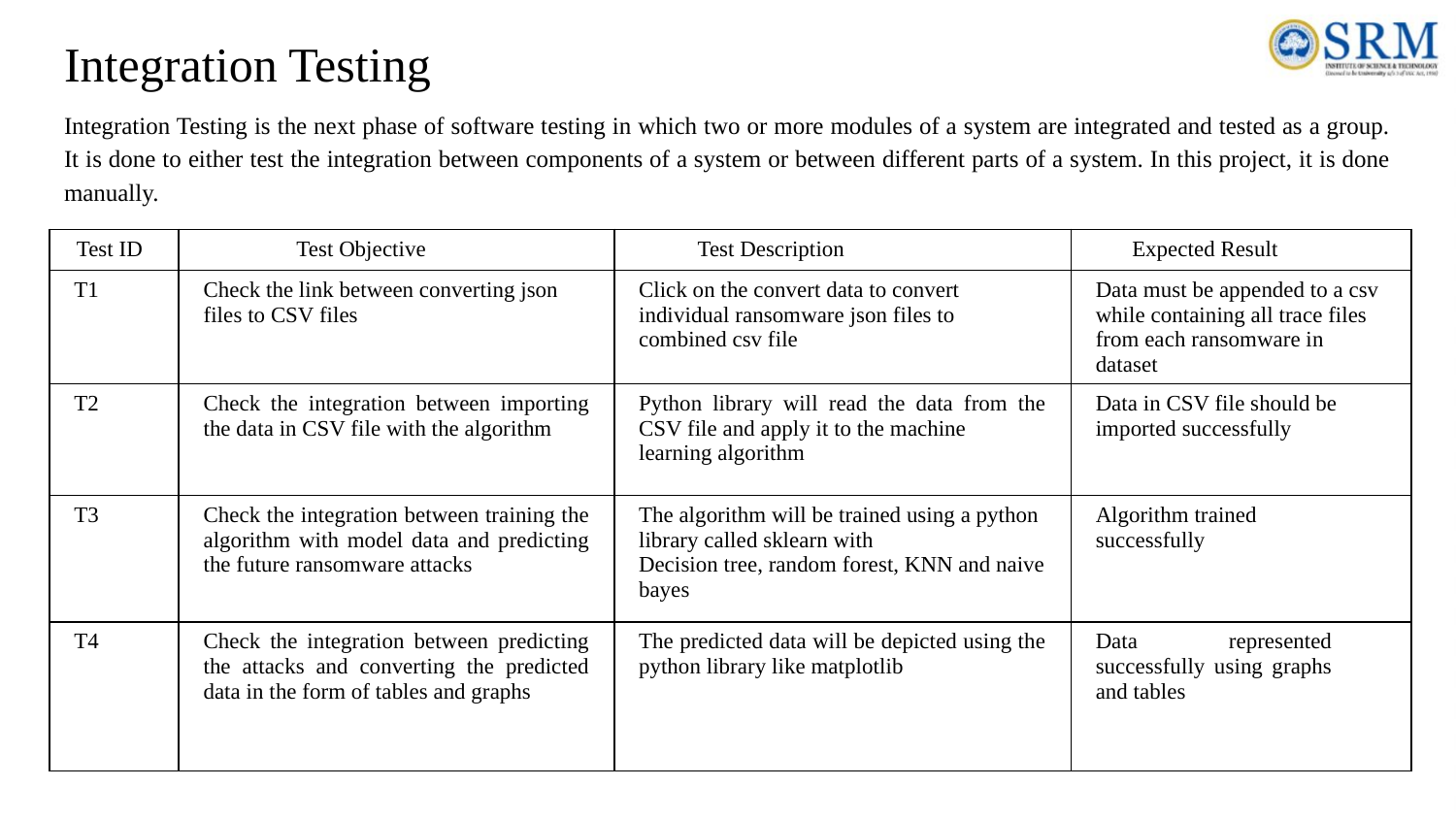

# Integration Testing
Integration Testing is the next phase of software testing in which two or more modules of a system are integrated and tested as a group. It is done to either test the integration between components of a system or between different parts of a system. In this project, it is done manually.

| Test ID | Test Objective | Test Description | Expected Result |
| --- | --- | --- | --- |
| T1 | Check the link between converting json files to CSV files | Click on the convert data to convert individual ransomware json files to combined csv file | Data must be appended to a csv while containing all trace files from each ransomware in dataset |
| T2 | Check the integration between importing the data in CSV file with the algorithm | Python library will read the data from the CSV file and apply it to the machine  learning algorithm | Data in CSV file should be imported successfully |
| T3 | Check the integration between training the algorithm with model data and predicting the future ransomware attacks | The algorithm will be trained using a python library called sklearn with  Decision tree, random forest, KNN and naive bayes | Algorithm trained successfully |
| T4 | Check the integration between predicting the attacks and converting the predicted data in the form of tables and graphs | The predicted data will be depicted using the python library like matplotlib | Data represented successfully using graphs and tables |